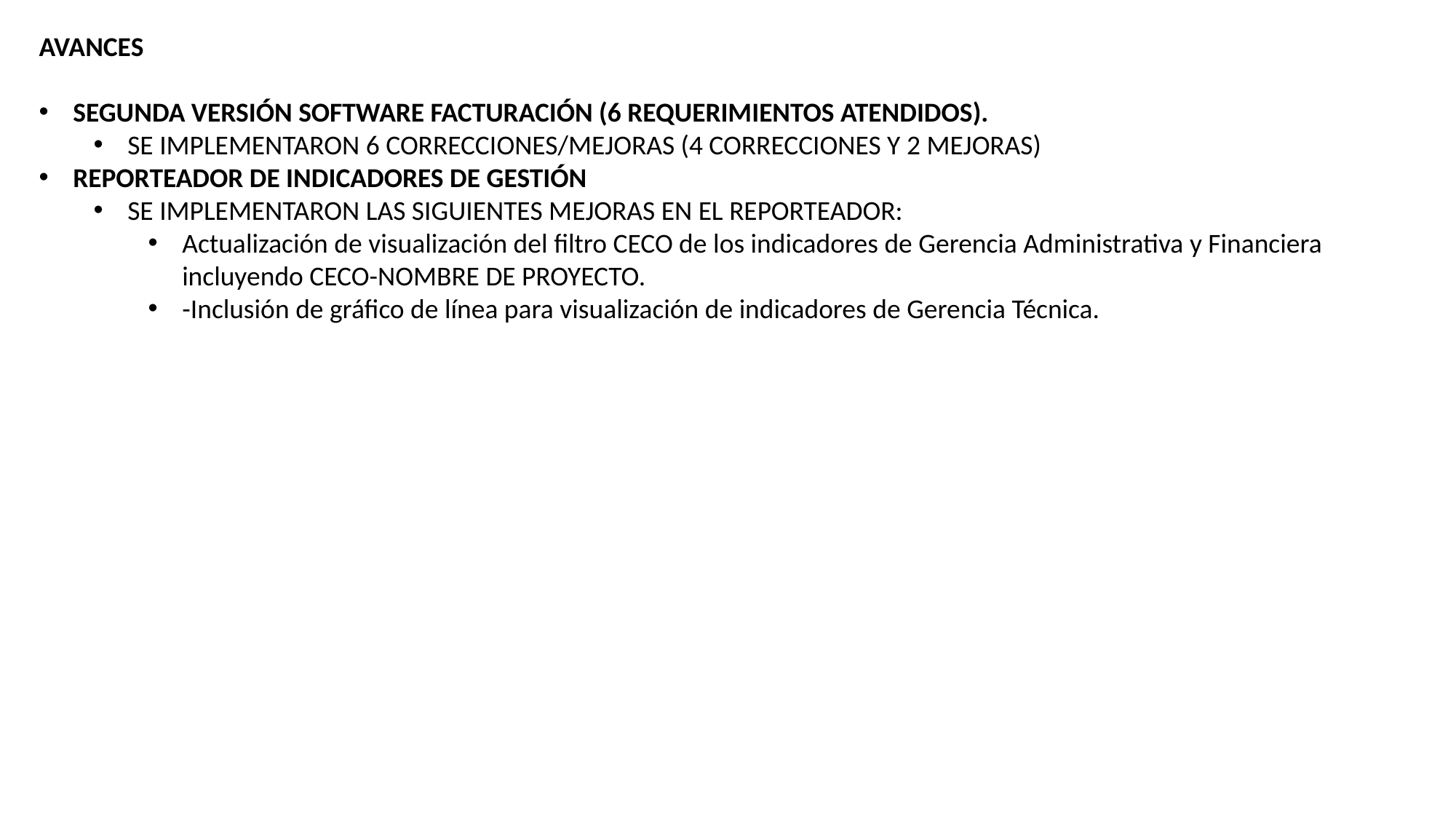

AVANCES

SEGUNDA VERSIÓN SOFTWARE FACTURACIÓN (6 REQUERIMIENTOS ATENDIDOS).
SE IMPLEMENTARON 6 CORRECCIONES/MEJORAS (4 CORRECCIONES Y 2 MEJORAS)
REPORTEADOR DE INDICADORES DE GESTIÓN
SE IMPLEMENTARON LAS SIGUIENTES MEJORAS EN EL REPORTEADOR:
Actualización de visualización del filtro CECO de los indicadores de Gerencia Administrativa y Financiera incluyendo CECO-NOMBRE DE PROYECTO.
-Inclusión de gráfico de línea para visualización de indicadores de Gerencia Técnica.